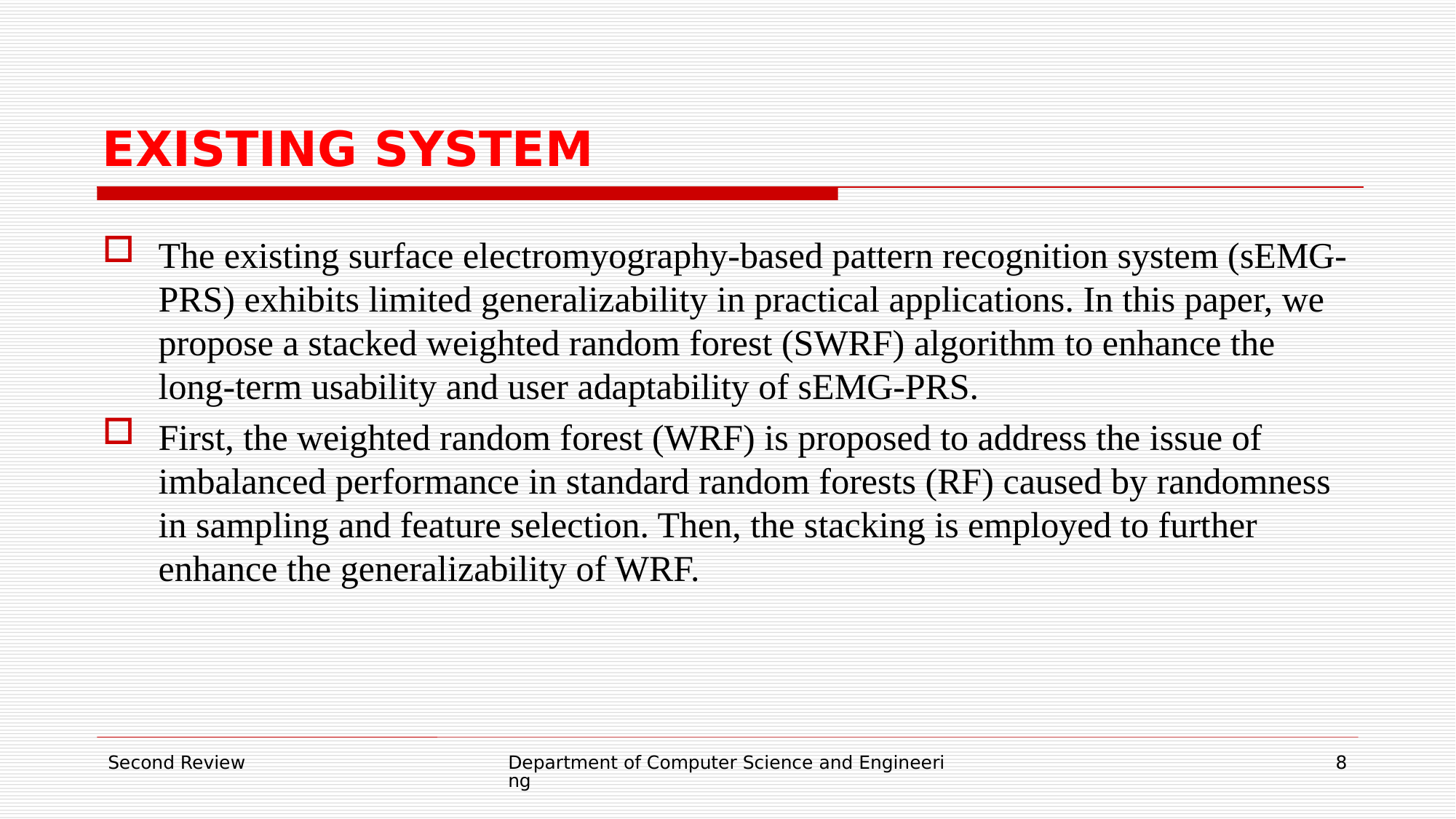

# EXISTING SYSTEM
The existing surface electromyography-based pattern recognition system (sEMG-PRS) exhibits limited generalizability in practical applications. In this paper, we propose a stacked weighted random forest (SWRF) algorithm to enhance the long-term usability and user adaptability of sEMG-PRS.
First, the weighted random forest (WRF) is proposed to address the issue of imbalanced performance in standard random forests (RF) caused by randomness in sampling and feature selection. Then, the stacking is employed to further enhance the generalizability of WRF.

Second Review
Department of Computer Science and Engineering
8